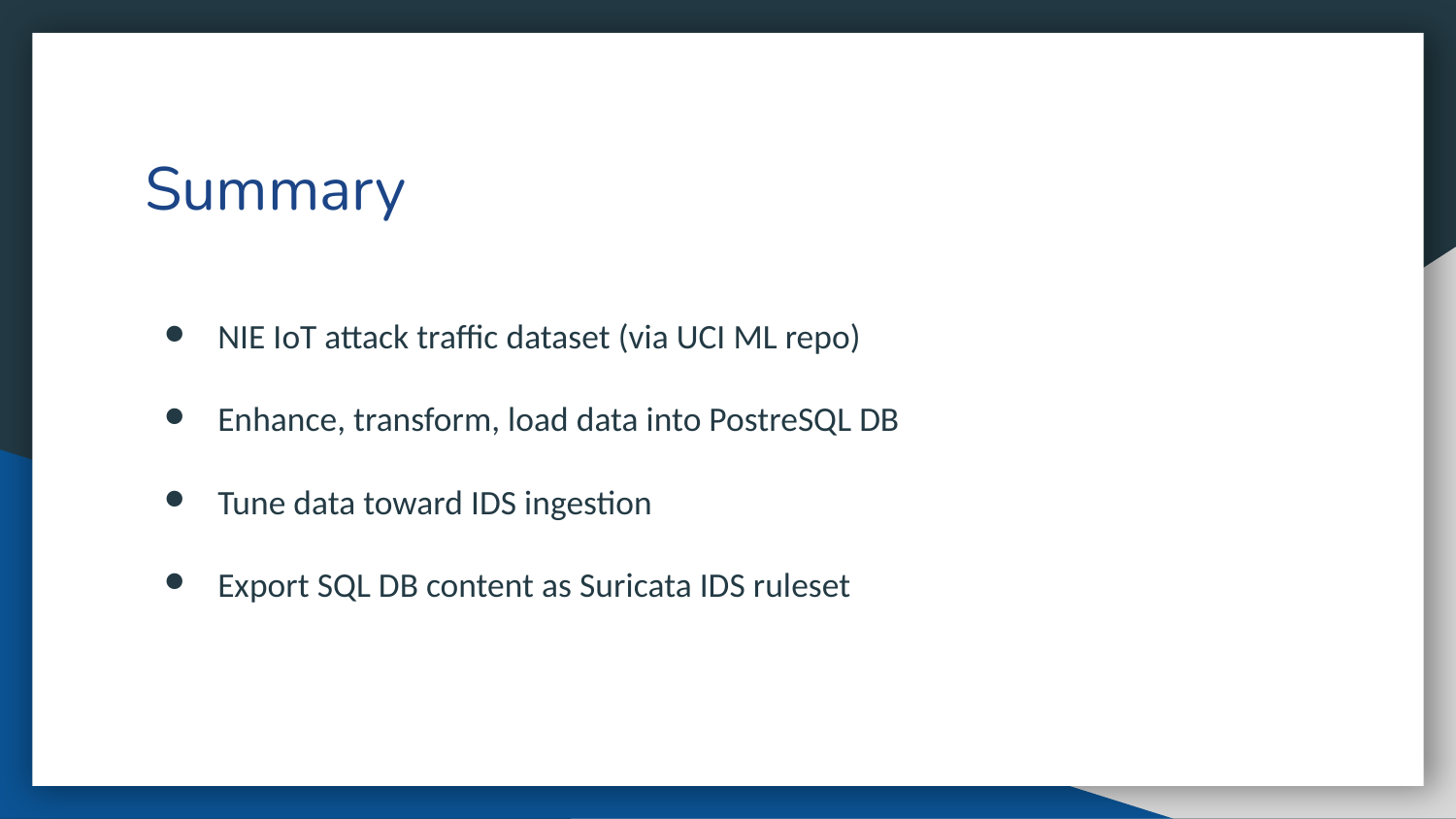

# Summary
NIE IoT attack traffic dataset (via UCI ML repo)
Enhance, transform, load data into PostreSQL DB
Tune data toward IDS ingestion
Export SQL DB content as Suricata IDS ruleset